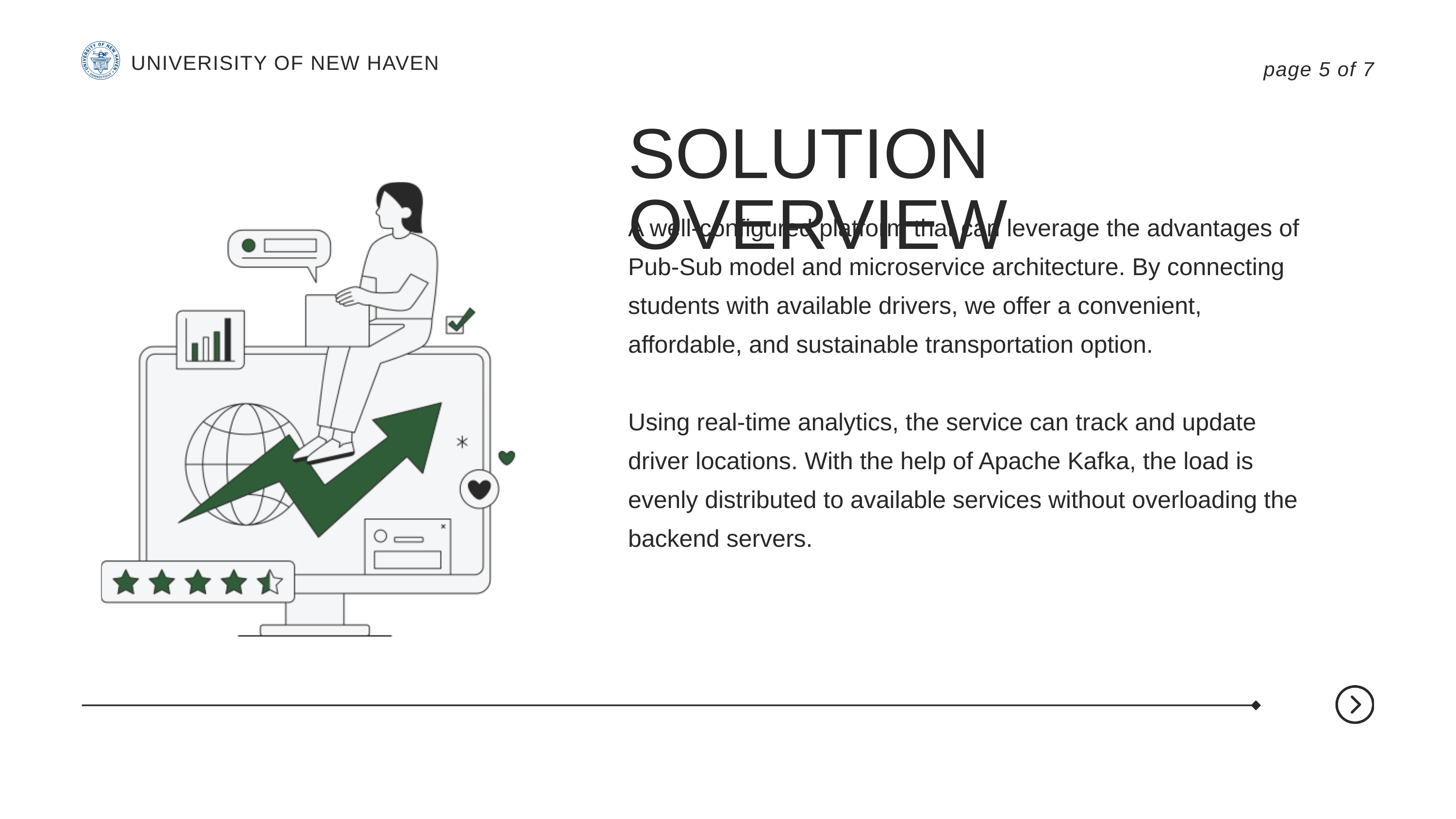

UNIVERISITY OF NEW HAVEN
page 5 of 7
SOLUTION OVERVIEW

A well-configured platform that can leverage the advantages of Pub-Sub model and microservice architecture. By connecting students with available drivers, we offer a convenient, affordable, and sustainable transportation option.

Using real-time analytics, the service can track and update driver locations. With the help of Apache Kafka, the load is evenly distributed to available services without overloading the backend servers.